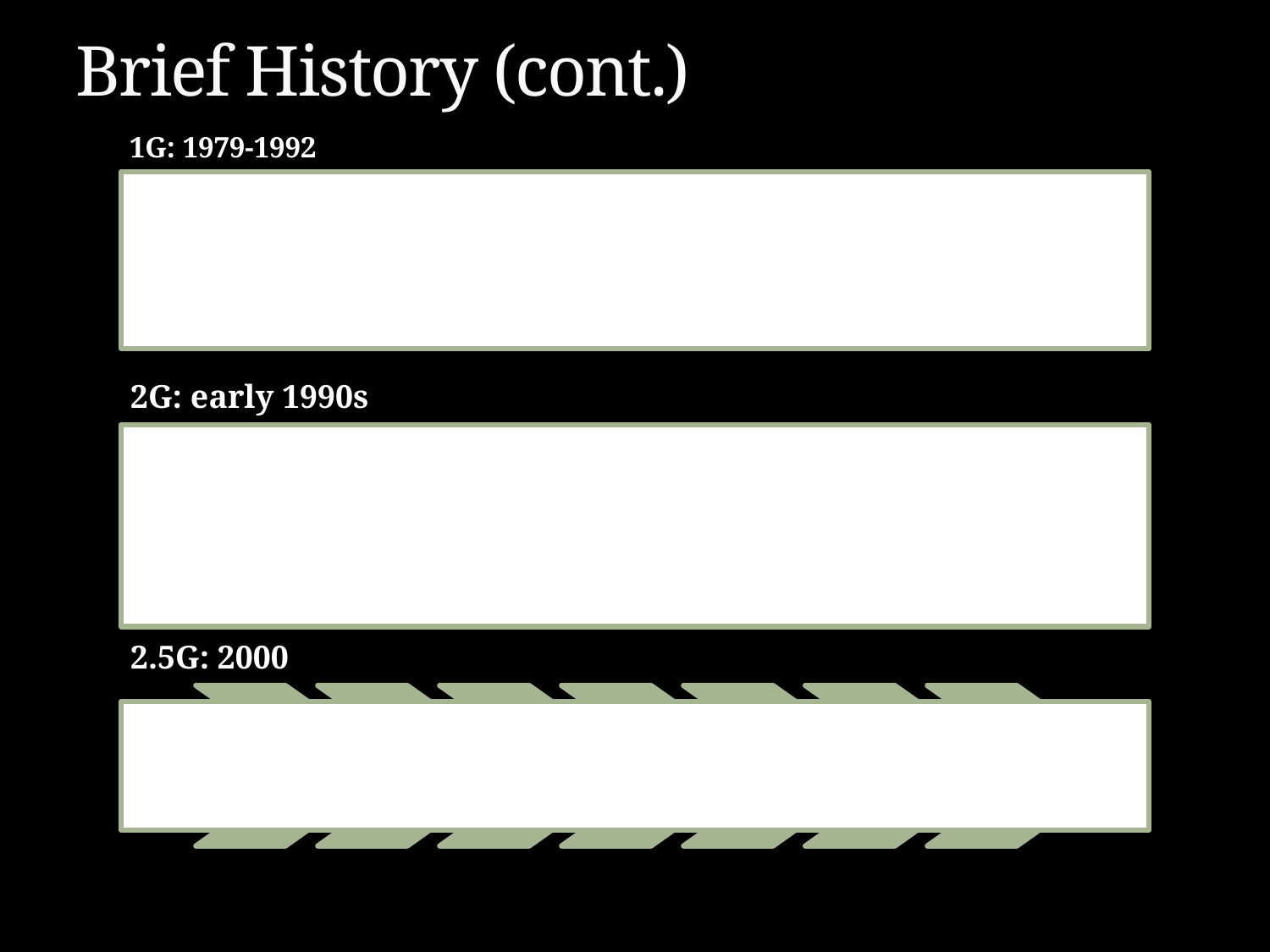

# Brief History (cont.)
1G: 1979-1992
- operates in the 800-900 MHz frequency spectrum
- 832 frequencies available for transmission
- Lock the channel for the caller and the recipient through the telephone company’s switch
2G: early 1990s
- Operates between 9.6 Kbps and 14.4 Kbps in the 800 MHz and 1.9 GHz frequencies
- Digital, not analog transmission
- Lacks a universal system of wireless communication and lack of the bandwidth inherent in a circuit-switched network
2.5G: 2000
- “always on” capability
- Packet-switched design
- EDGE